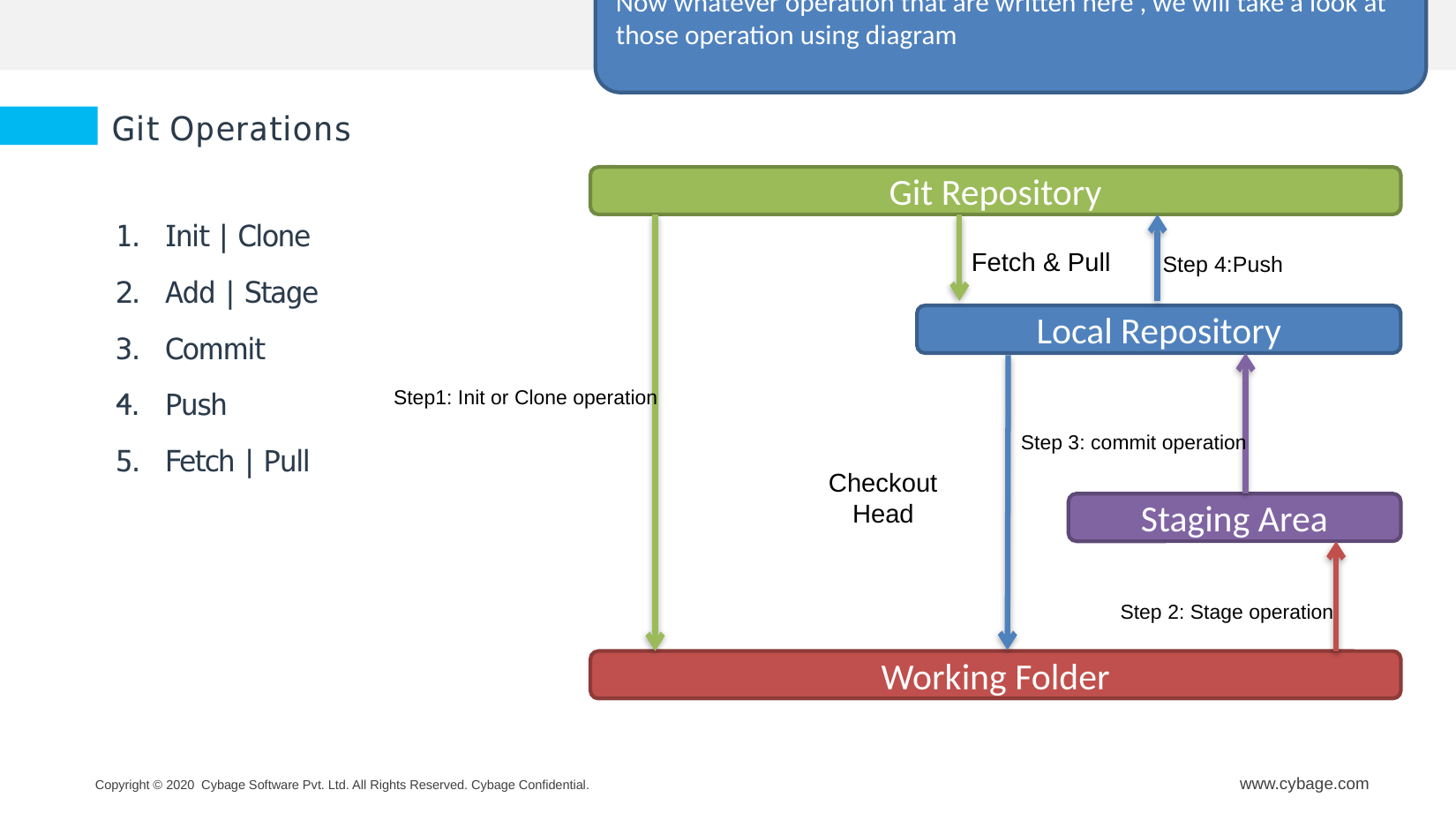

Now whatever operation that are written here , we will take a look at those operation using diagram
Git Operations

Git Repository
Init | Clone
Add | Stage
Commit
Push
Fetch | Pull

Fetch & Pull
Step 4:Push
Local Repository
Step1: Init or Clone operation
Step 3: commit operation
Checkout Head
Staging Area
Step 2: Stage operation
Working Folder